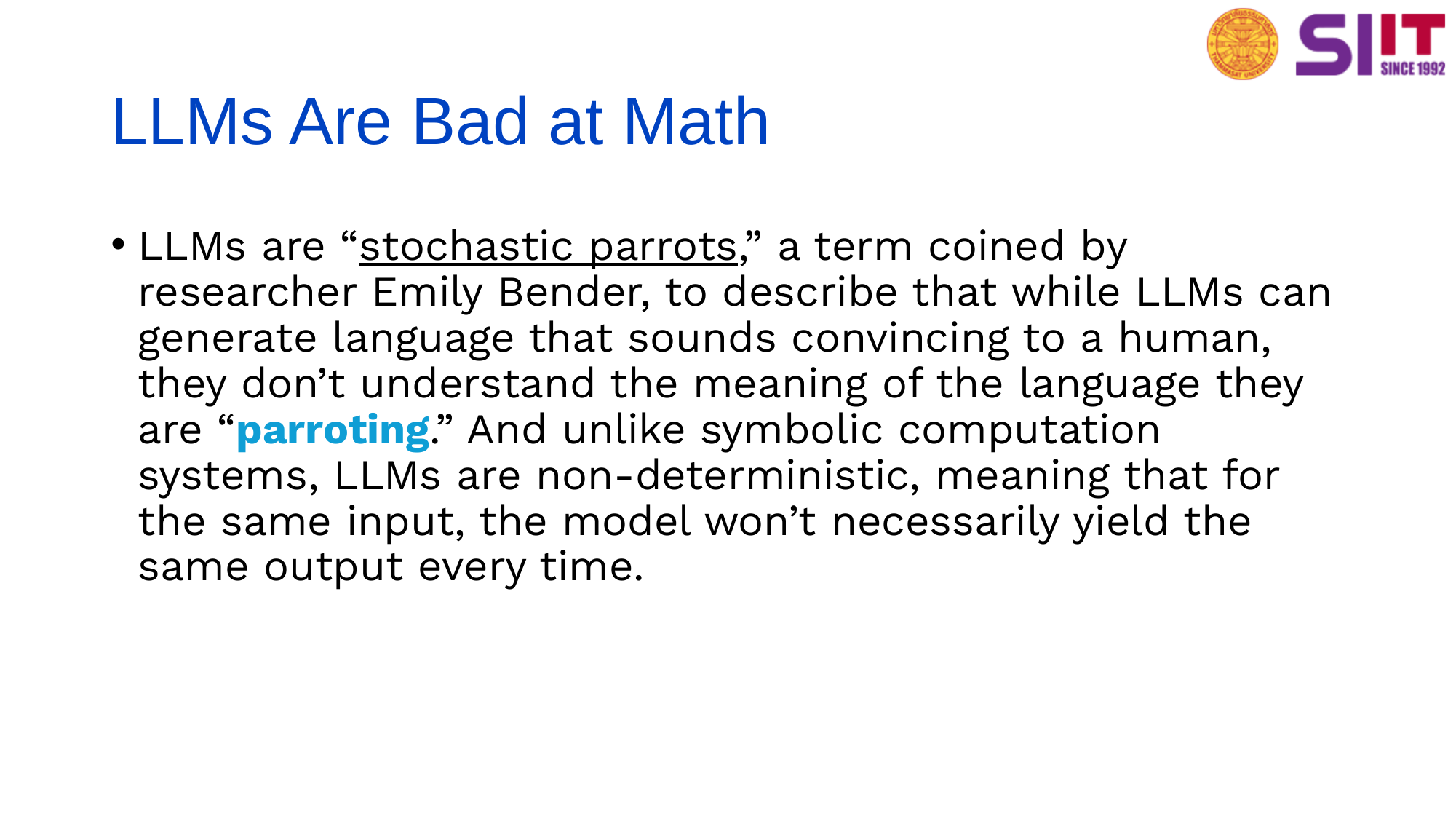

# LLMs Are Bad at Math
LLMs are “stochastic parrots,” a term coined by researcher Emily Bender, to describe that while LLMs can generate language that sounds convincing to a human, they don’t understand the meaning of the language they are “parroting.” And unlike symbolic computation systems, LLMs are non-deterministic, meaning that for the same input, the model won’t necessarily yield the same output every time.